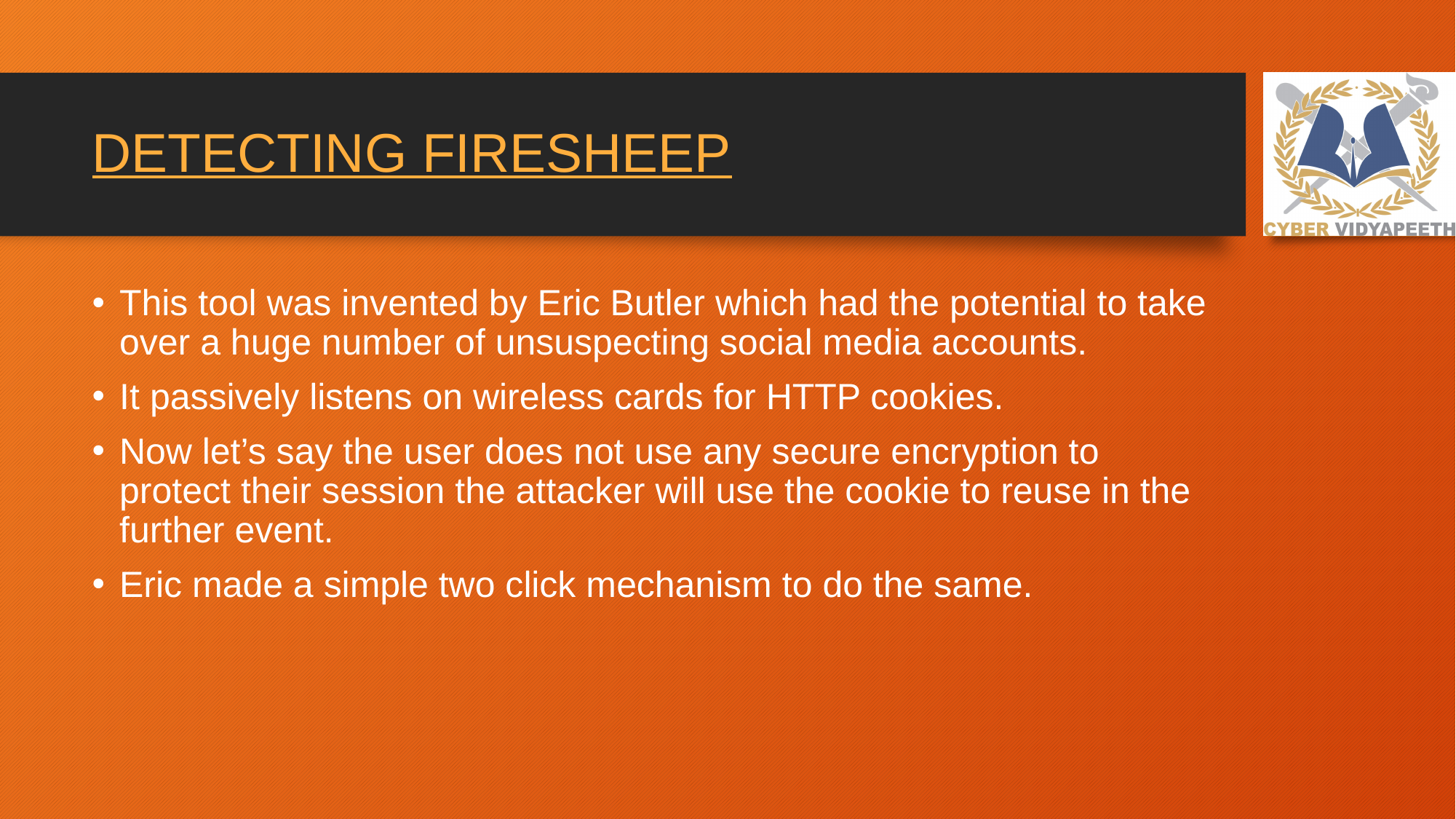

# DETECTING FIRESHEEP
This tool was invented by Eric Butler which had the potential to take over a huge number of unsuspecting social media accounts.
It passively listens on wireless cards for HTTP cookies.
Now let’s say the user does not use any secure encryption to protect their session the attacker will use the cookie to reuse in the further event.
Eric made a simple two click mechanism to do the same.